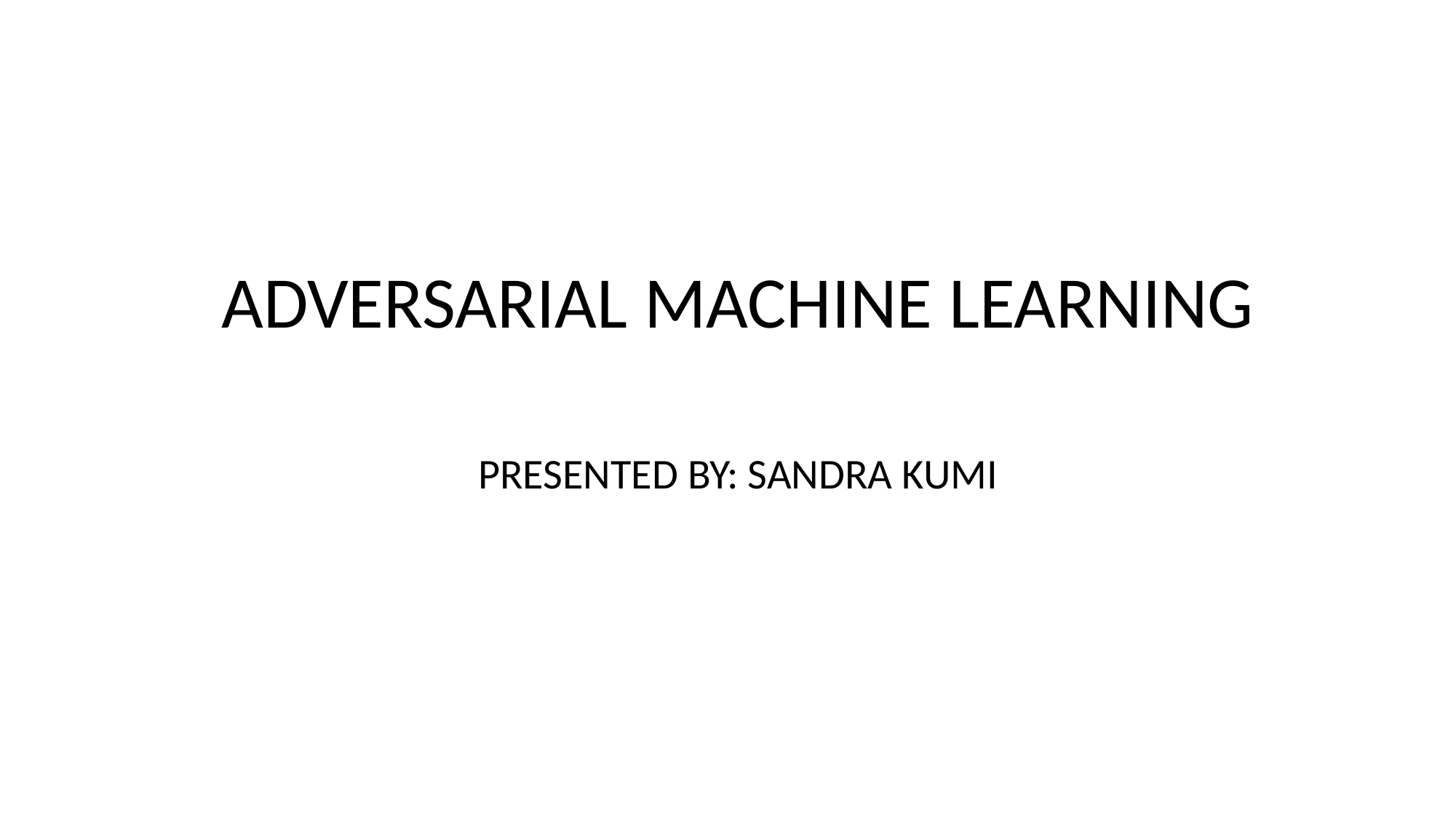

# ADVERSARIAL MACHINE LEARNING
PRESENTED BY: SANDRA KUMI